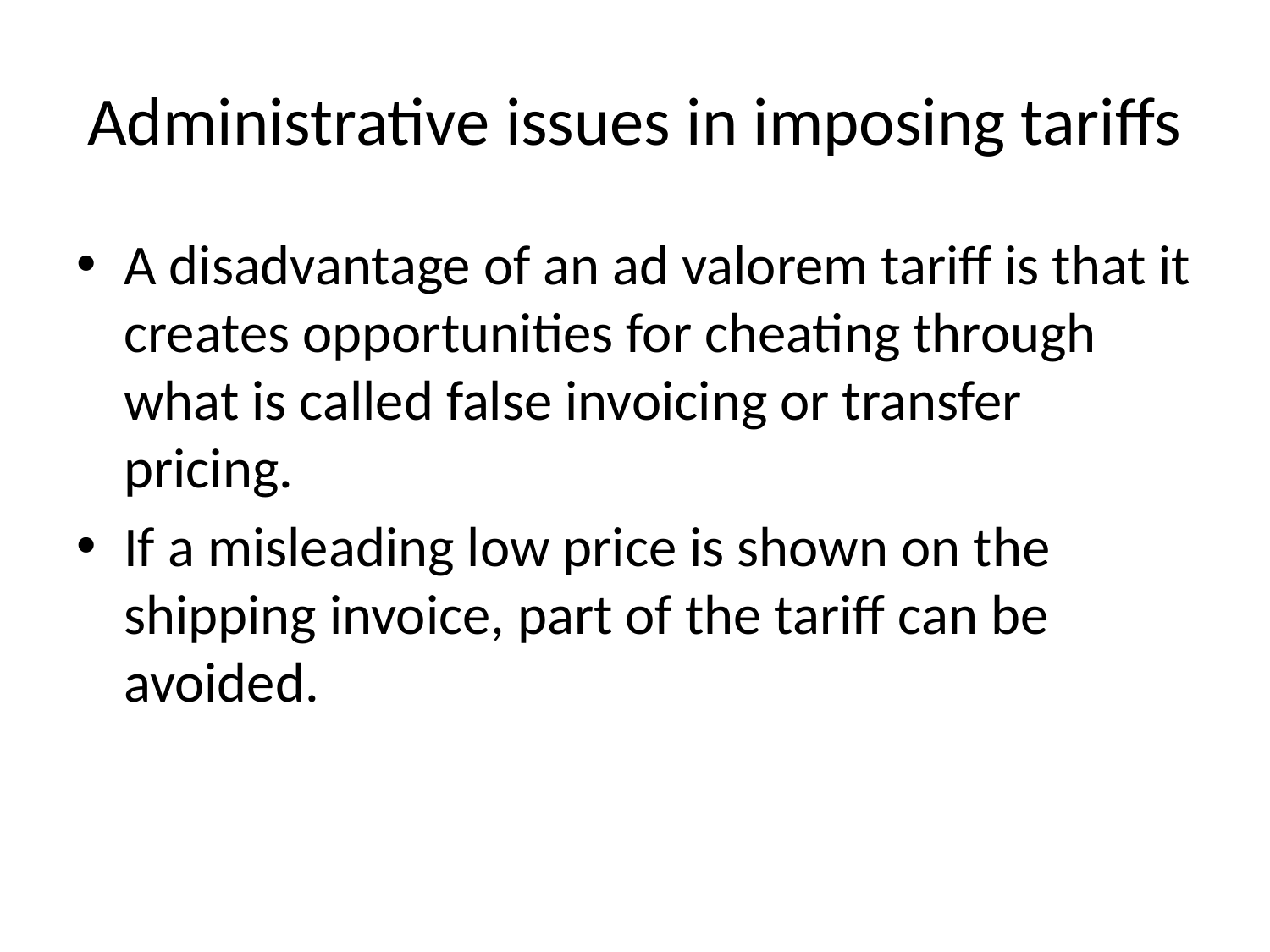

# Administrative issues in imposing tariffs
A disadvantage of an ad valorem tariff is that it creates opportunities for cheating through what is called false invoicing or transfer pricing.
If a misleading low price is shown on the shipping invoice, part of the tariff can be avoided.